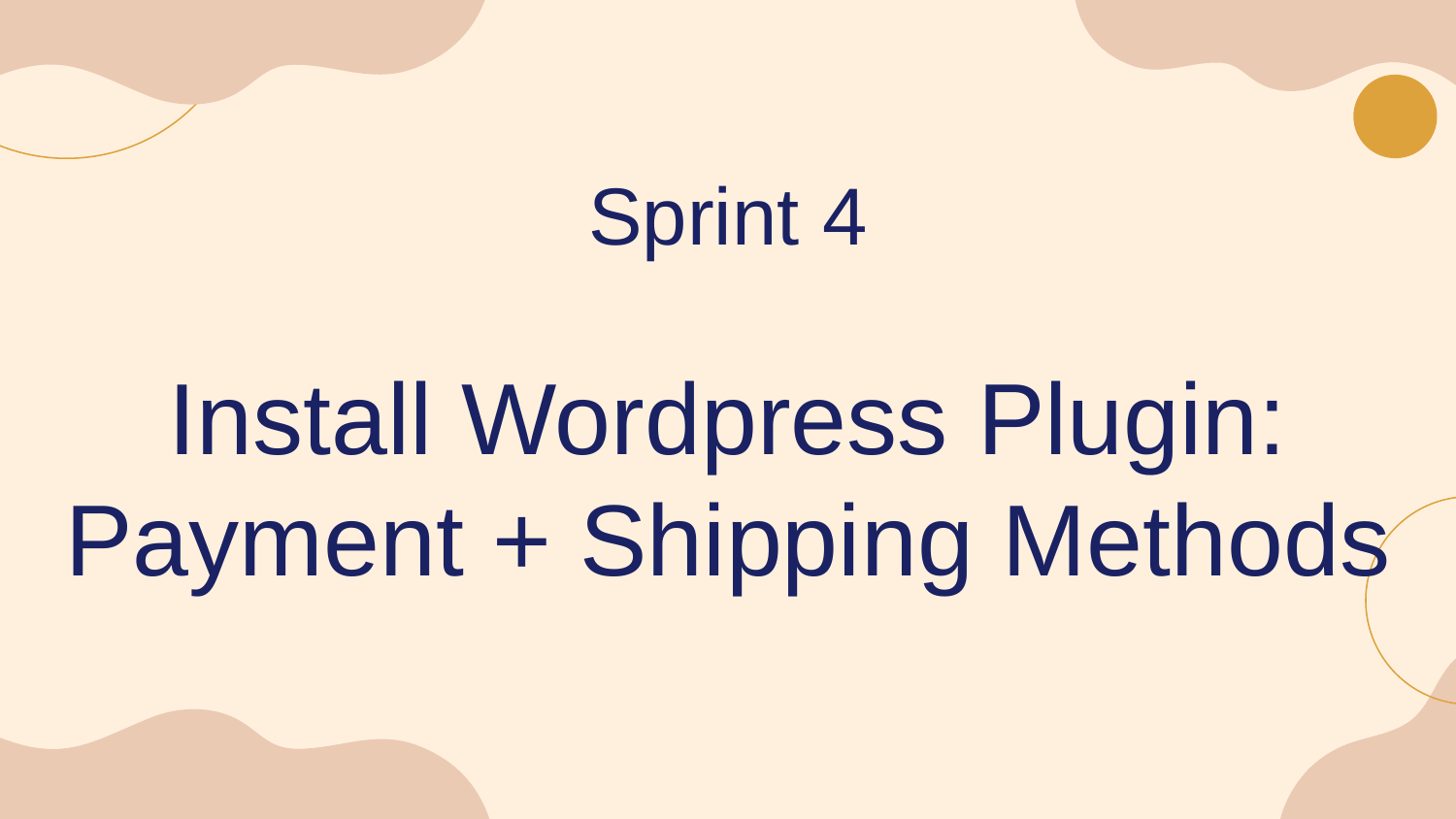

Sprint 4
# Install Wordpress Plugin: Payment + Shipping Methods